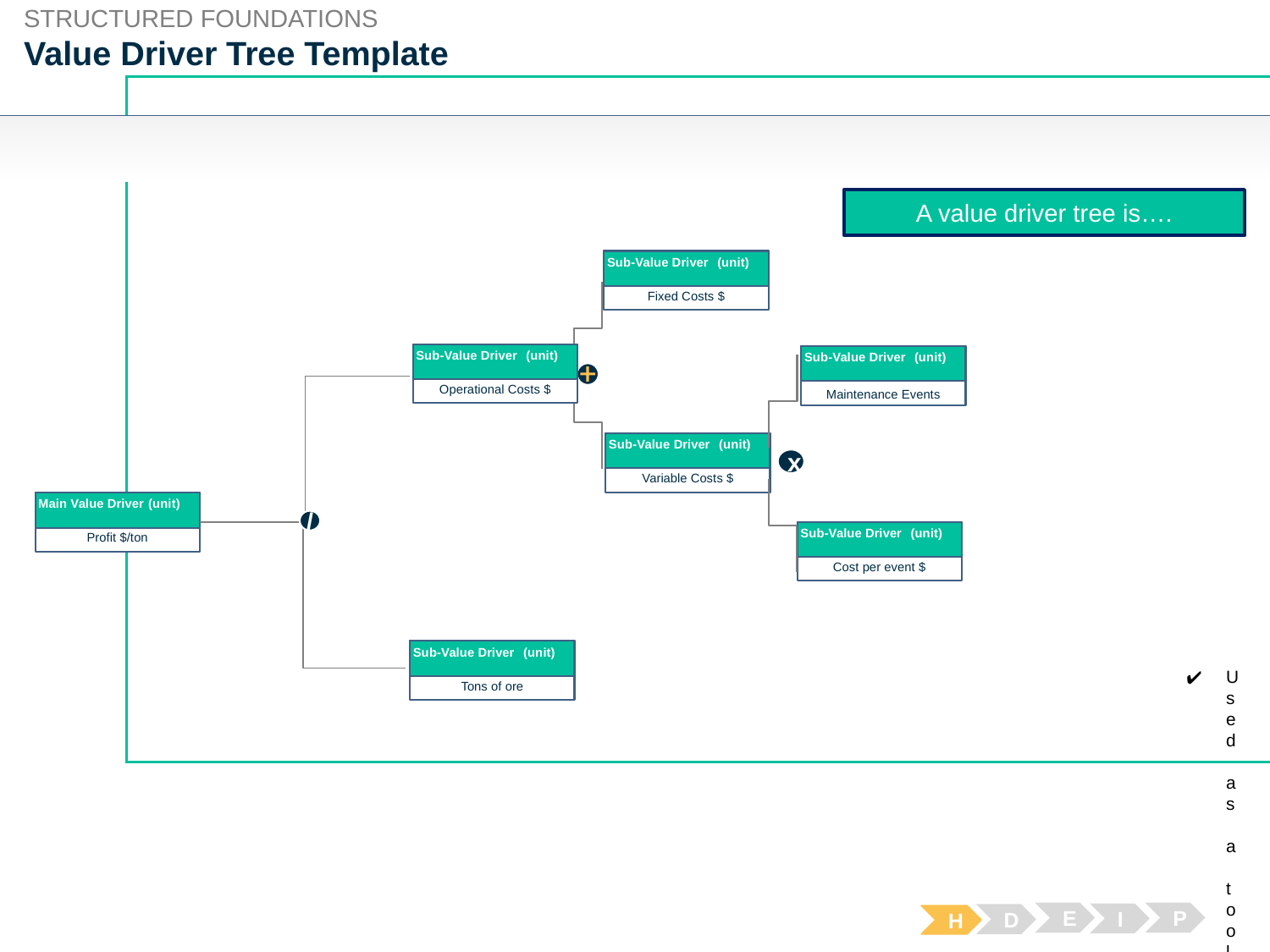

STRUCTURED FOUNDATIONS
# Value Driver Tree Template

A value driver tree is….

Fixed Costs $

Sub-Value Driver
(unit)
Coal based costs
($)
$

Operational Costs $

Sub-Value Driver
(unit)
Coal based costs
($)

Maintenance Events
Sub-Value Driver
(unit)
Coal based costs
($)

Variable Costs $

Sub-Value Driver
(unit)
($)
x
$/ton
Profit $/ton

Main Value Driver
(unit)
Coal based costs
($)
/

Cost per event $

Sub-Value Driver
(unit)
Coal based costs
($)

Tons of ore

Sub-Value Driver
(unit)
Coal based costs
($)
Used as a tool to break a business lever down into a simple equation that shows all connected ‘drivers’

Used as a sense-check to ensure that any value-driver can be easily reconstructed based off the correctly defined inputs

Used as a way to help focus efforts and facilitate efforts towards ‘optimising’ drivers which impact the main value driver
E
P
I
D
H